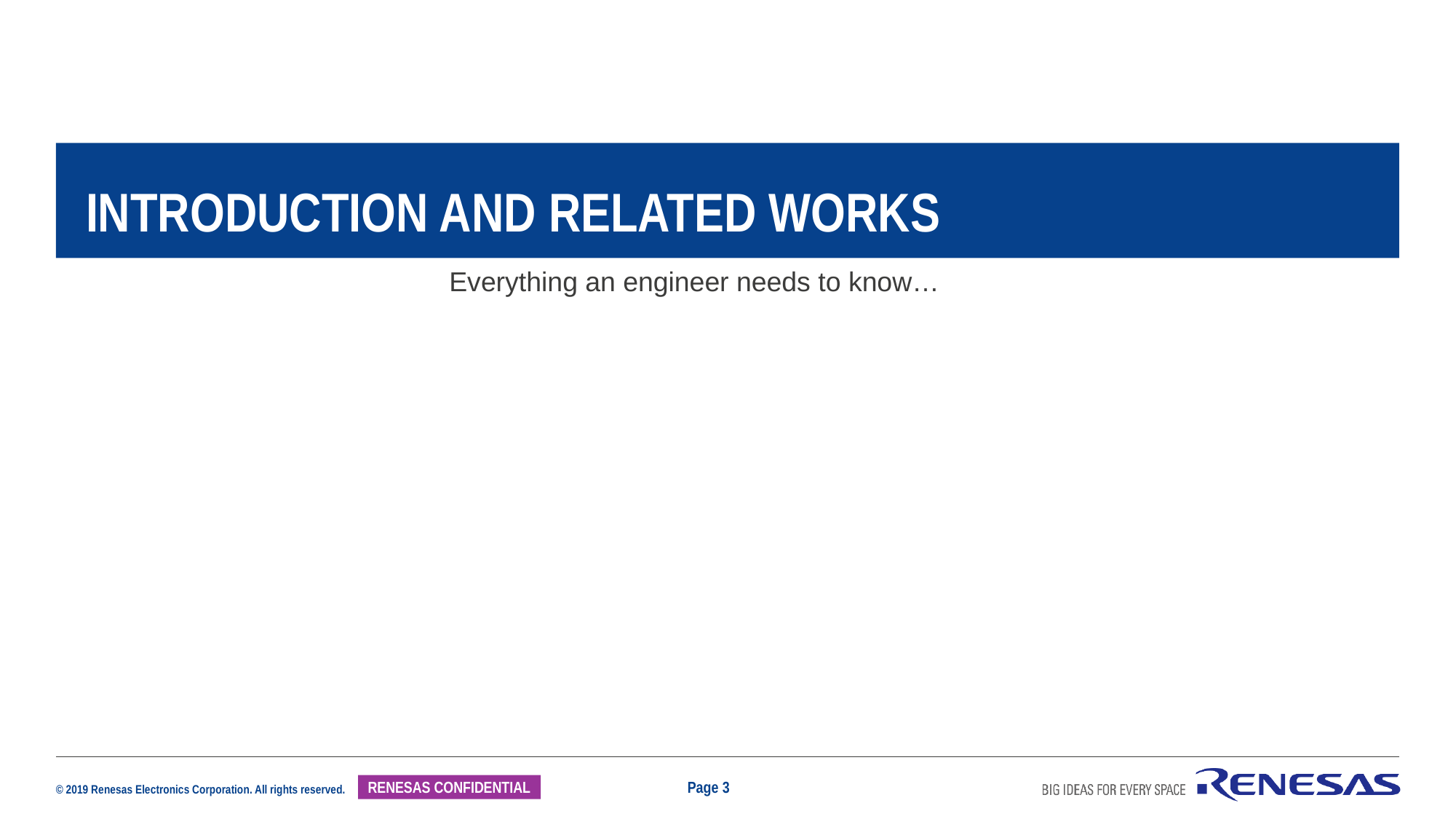

Introduction and Related Works
Everything an engineer needs to know…
Page 3